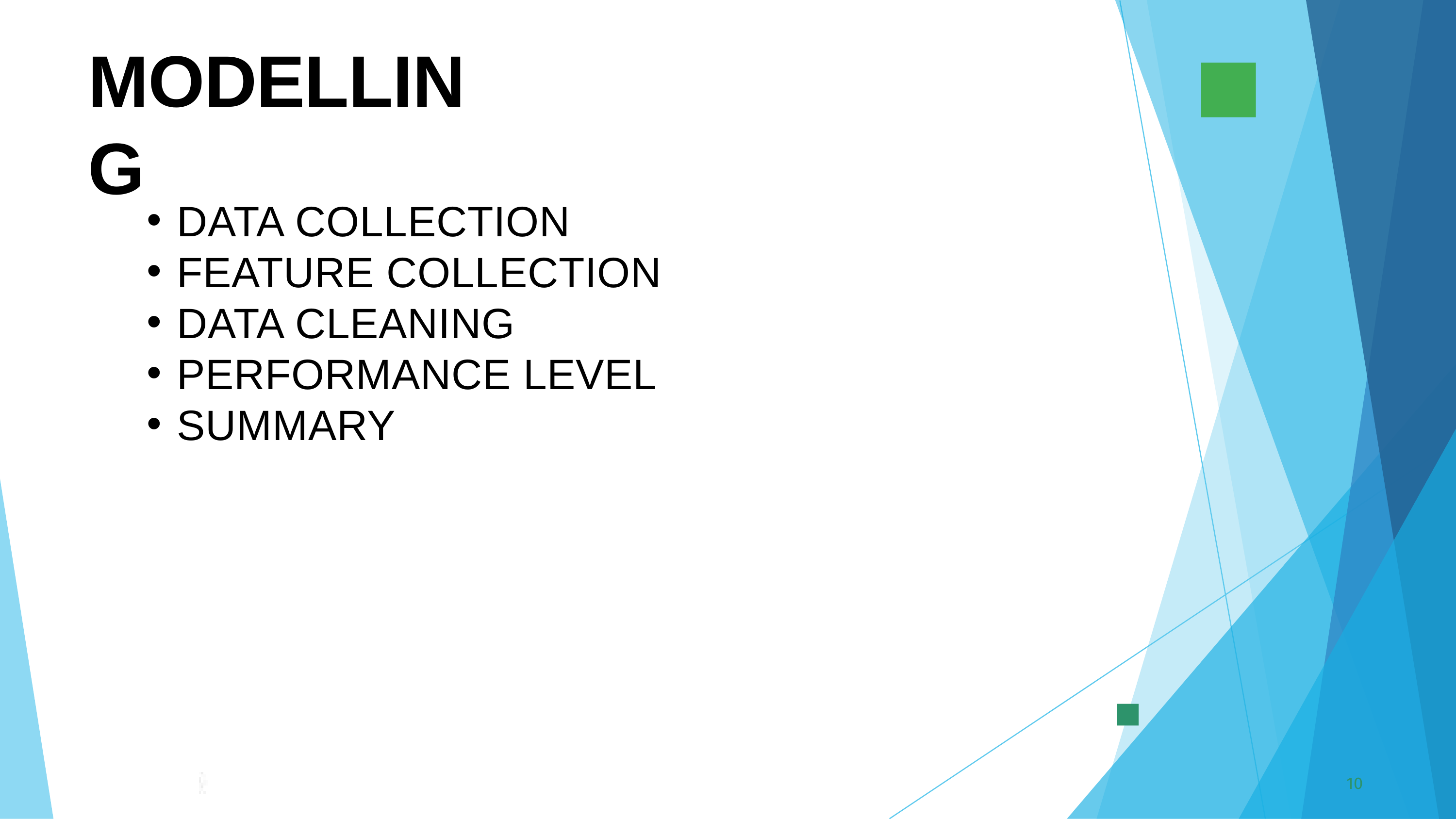

MODELLING

DATA COLLECTION
FEATURE COLLECTION
DATA CLEANING
PERFORMANCE LEVEL
SUMMARY

10